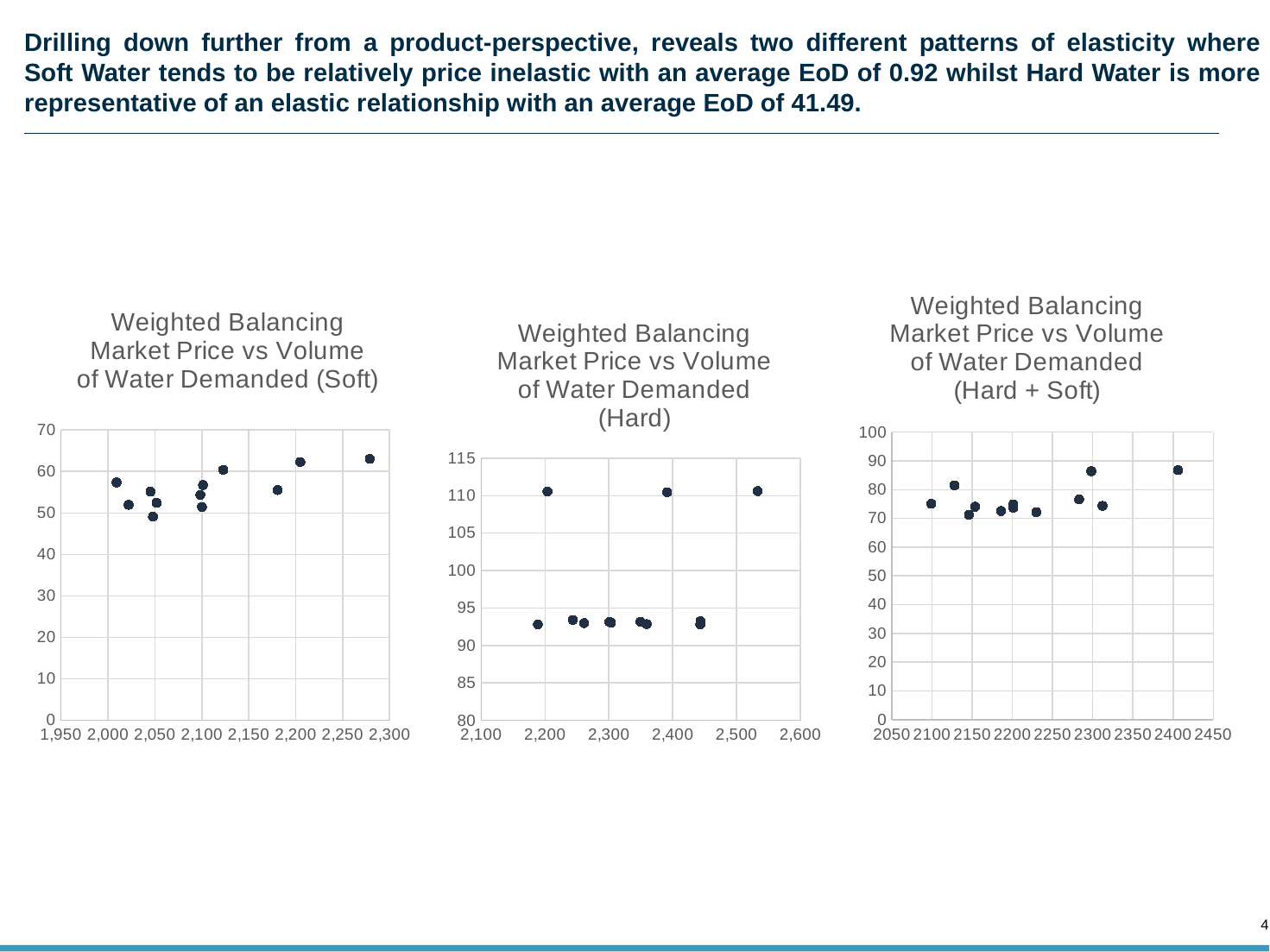

# Drilling down further from a product-perspective, reveals two different patterns of elasticity where Soft Water tends to be relatively price inelastic with an average EoD of 0.92 whilst Hard Water is more representative of an elastic relationship with an average EoD of 41.49.

### Chart: Weighted Balancing Market Price vs Volume of Water Demanded (Hard + Soft)

| Category | Avg. Quantity of Soft + Hard Water |
|---|---|

### Chart: Weighted Balancing Market Price vs Volume of Water Demanded (Soft)

| Category |  |
|---|---|

### Chart: Weighted Balancing Market Price vs Volume of Water Demanded (Hard)

| Category |  |
|---|---|